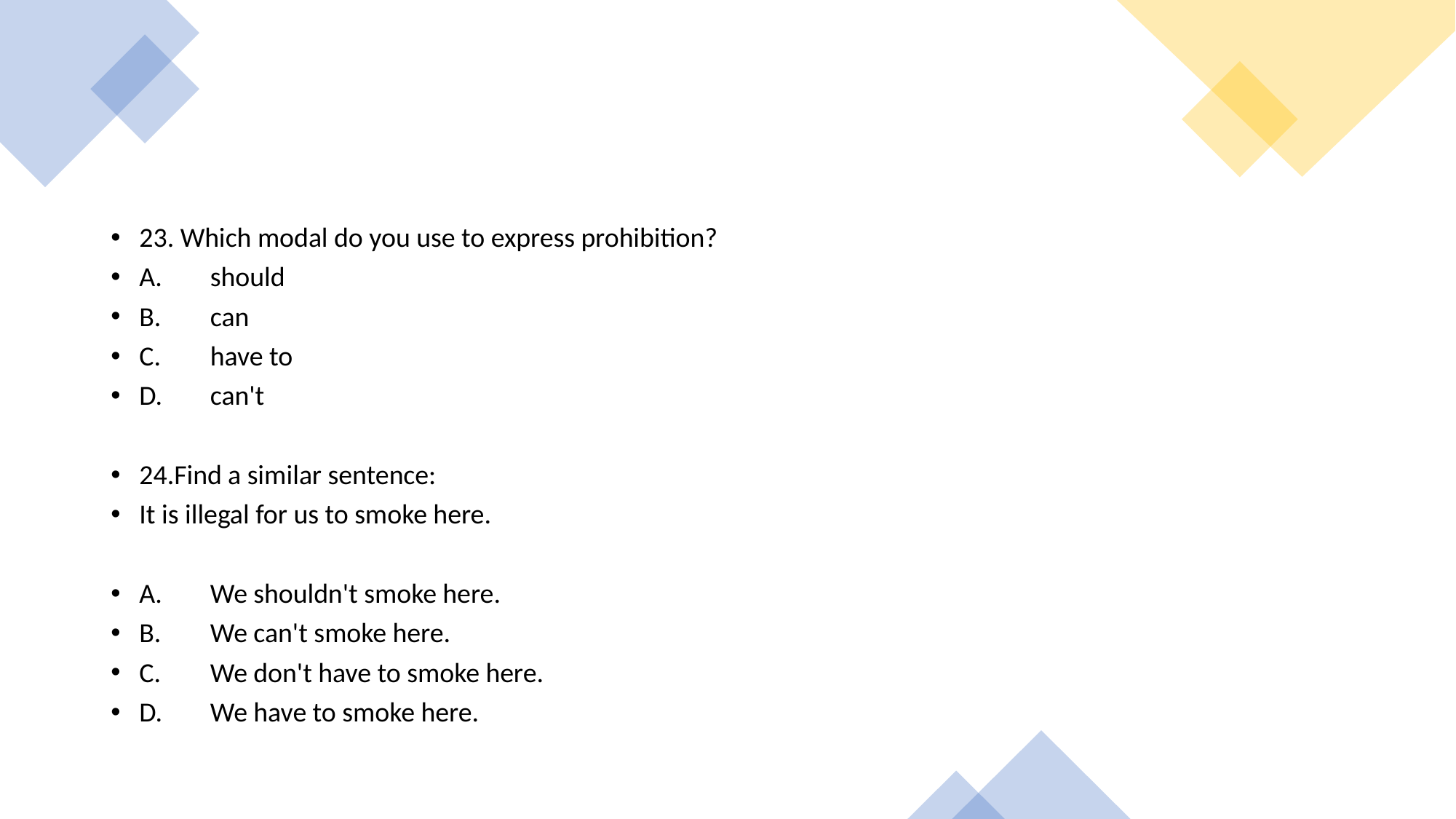

23. Which modal do you use to express prohibition?
A.	should
B.	can
C.	have to
D.	can't

24.Find a similar sentence:
It is illegal for us to smoke here.

A.	We shouldn't smoke here.
B.	We can't smoke here.
C.	We don't have to smoke here.
D.	We have to smoke here.